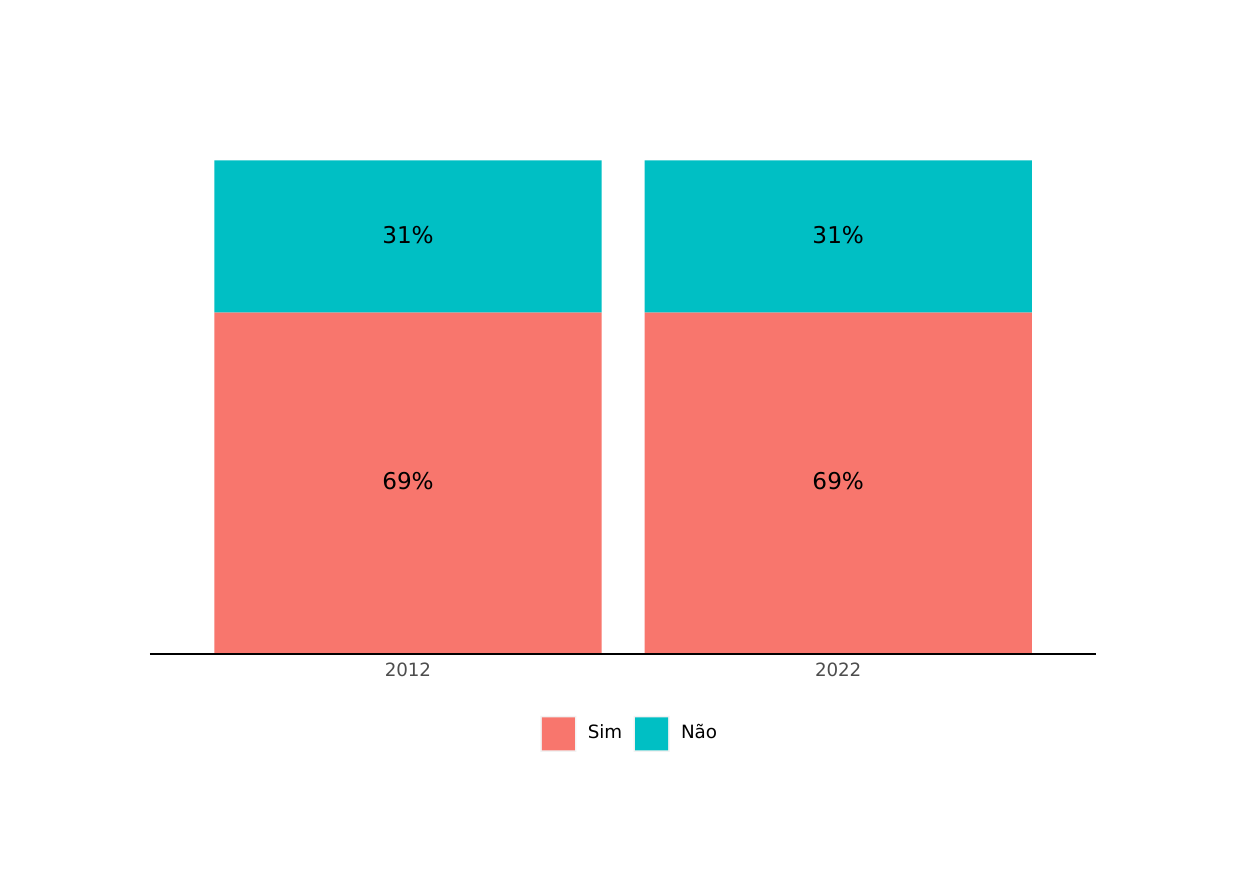

31%
31%

69%
69%

2012
2022

Não
Sim